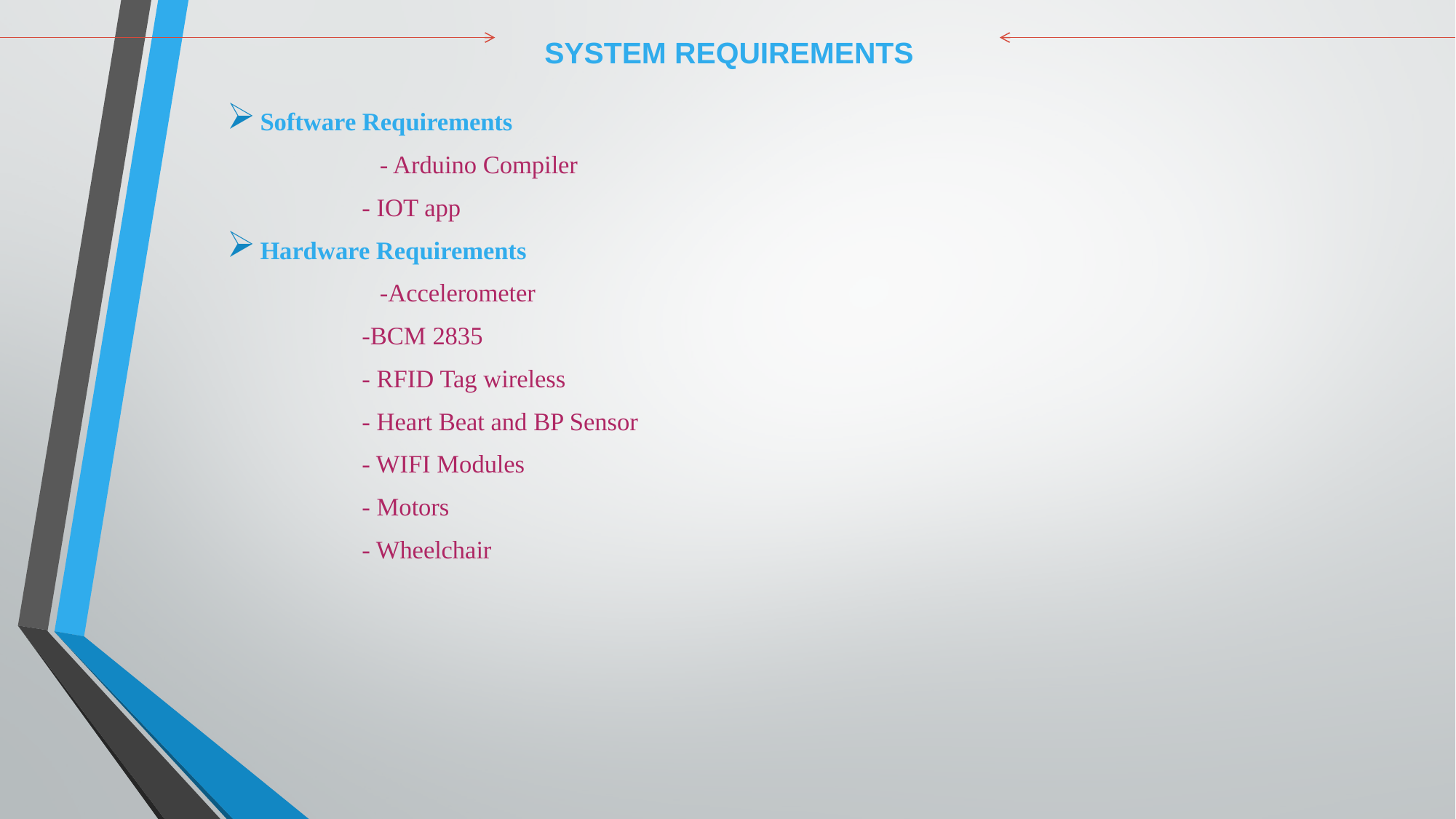

SYSTEM REQUIREMENTS

Software Requirements
                        - Arduino Compiler
		       - IOT app
Hardware Requirements
                        -Accelerometer
 		       -BCM 2835
		       - RFID Tag wireless
		       - Heart Beat and BP Sensor
		       - WIFI Modules
		       - Motors
		       - Wheelchair